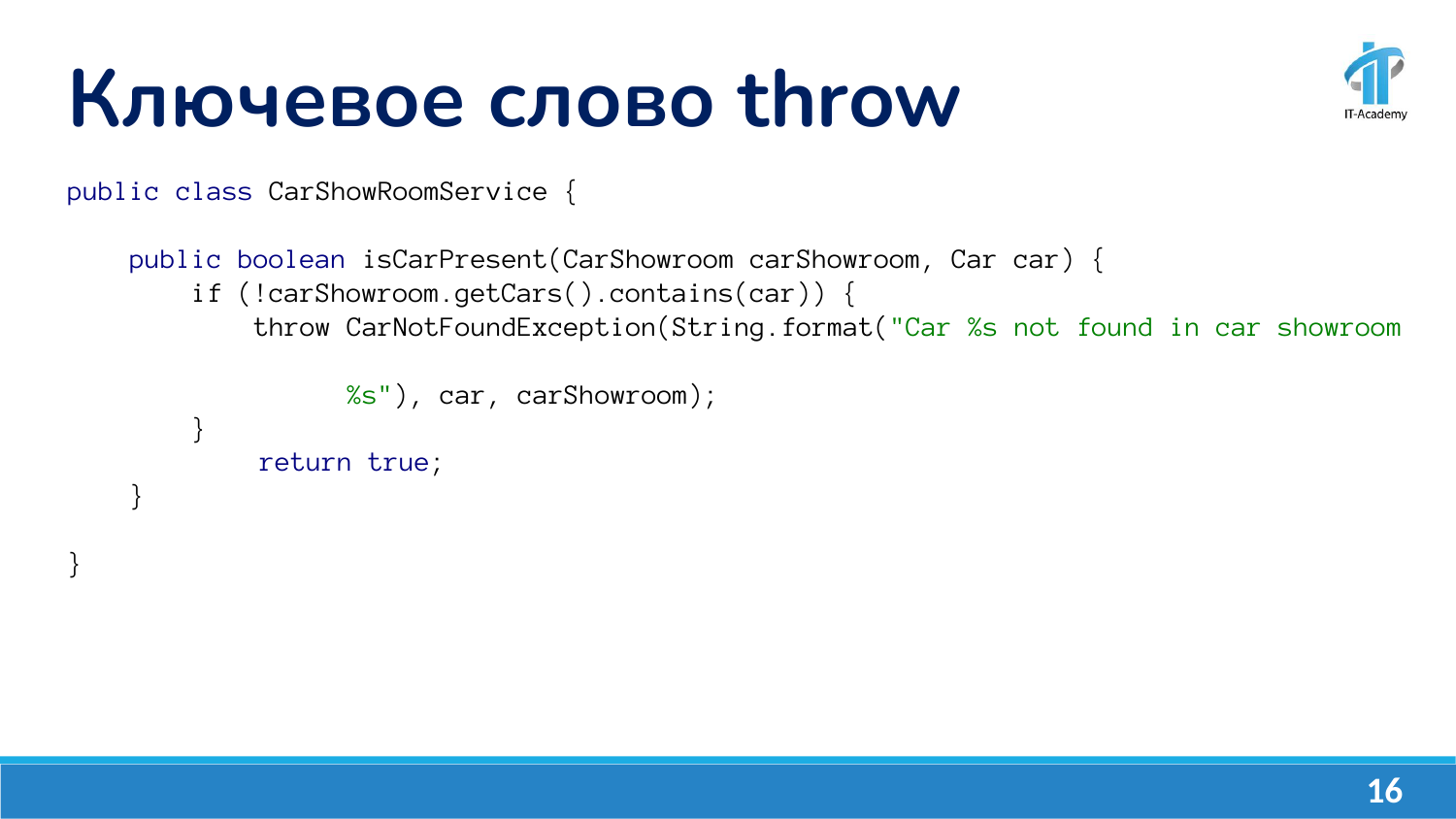

Ключевое слово throw
public class CarShowRoomService {

    public boolean isCarPresent(CarShowroom carShowroom, Car car) {
        if (!carShowroom.getCars().contains(car)) {
            throw CarNotFoundException(String.format("Car %s not found in car showroom
                  %s"), car, carShowroom);
        }
	   return true;
    }

}

16